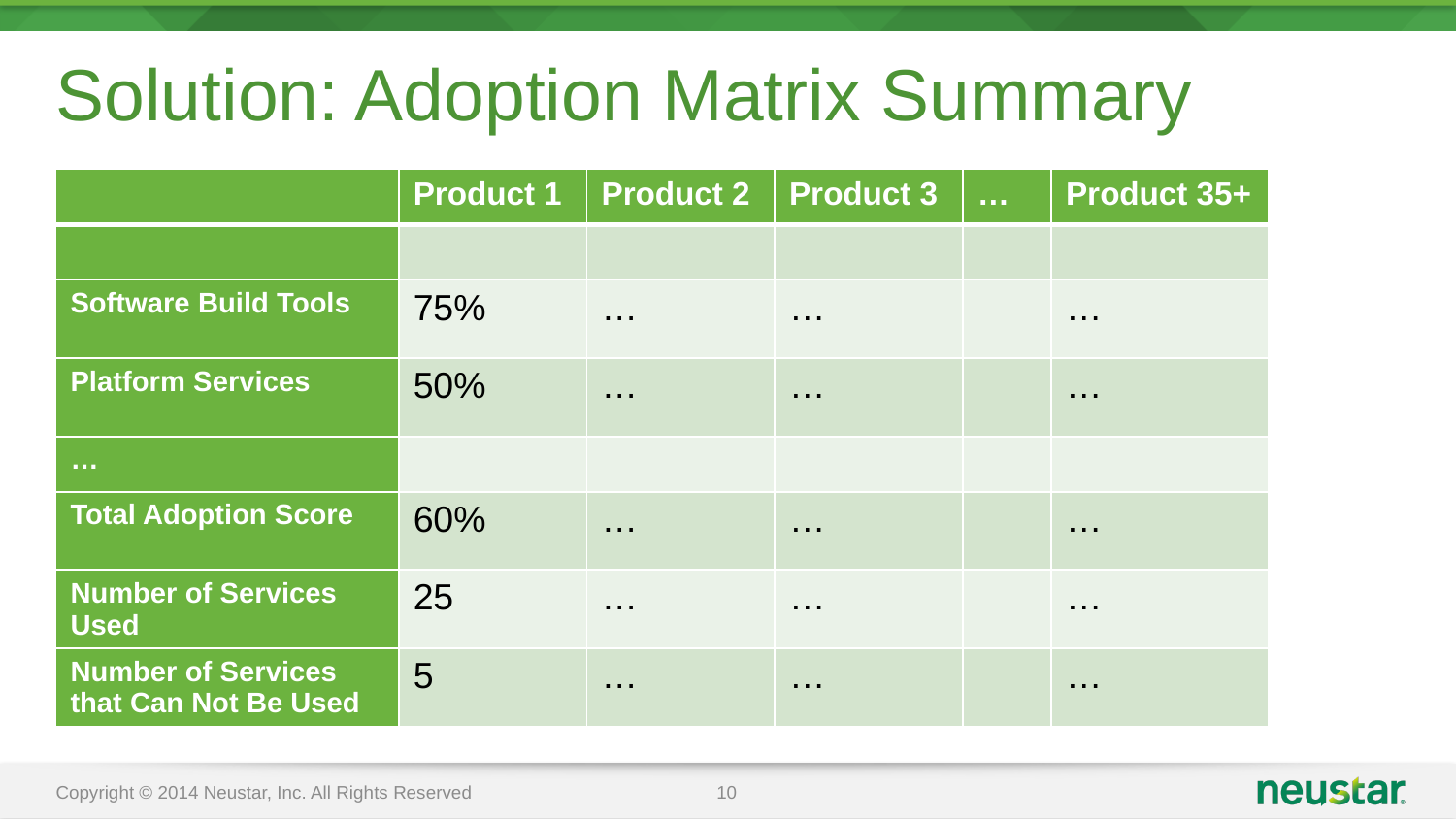

# Solution: Adoption Matrix Summary
|  | Product 1 | Product 2 | Product 3 | … | Product 35+ |
| --- | --- | --- | --- | --- | --- |
|  |  |  |  |  |  |
| Software Build Tools | 75% | … | … |  | … |
| Platform Services | 50% | … | … |  | … |
| … |  |  |  |  |  |
| Total Adoption Score | 60% | … | … |  | … |
| Number of Services Used | 25 | … | … |  | … |
| Number of Services that Can Not Be Used | 5 | … | … |  | … |
Brad, Screenshot coming.
Copyright © 2014 Neustar, Inc. All Rights Reserved
10